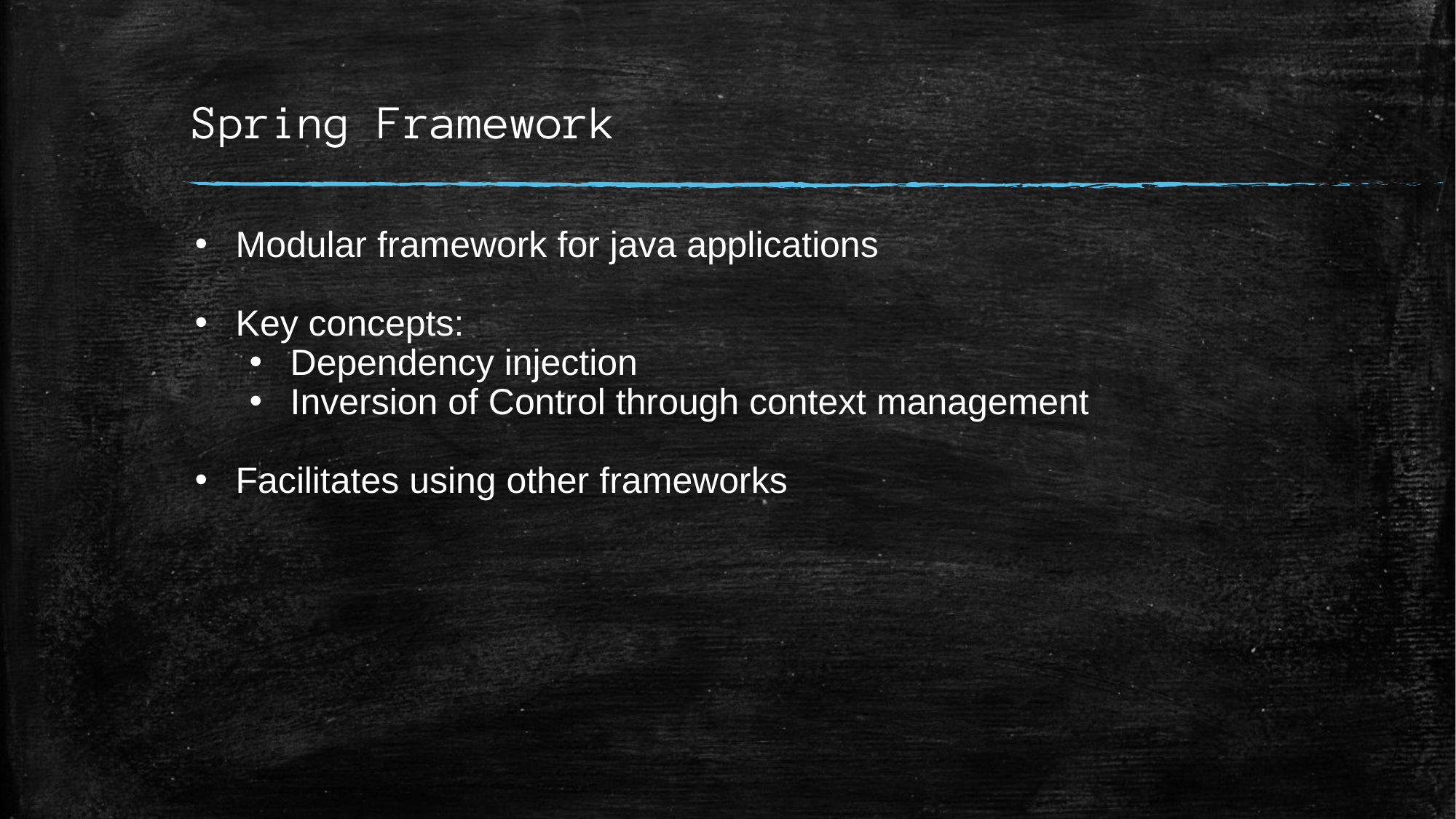

# Spring Framework

Modular framework for java applications

Key concepts:
Dependency injection
Inversion of Control through context management

Facilitates using other frameworks